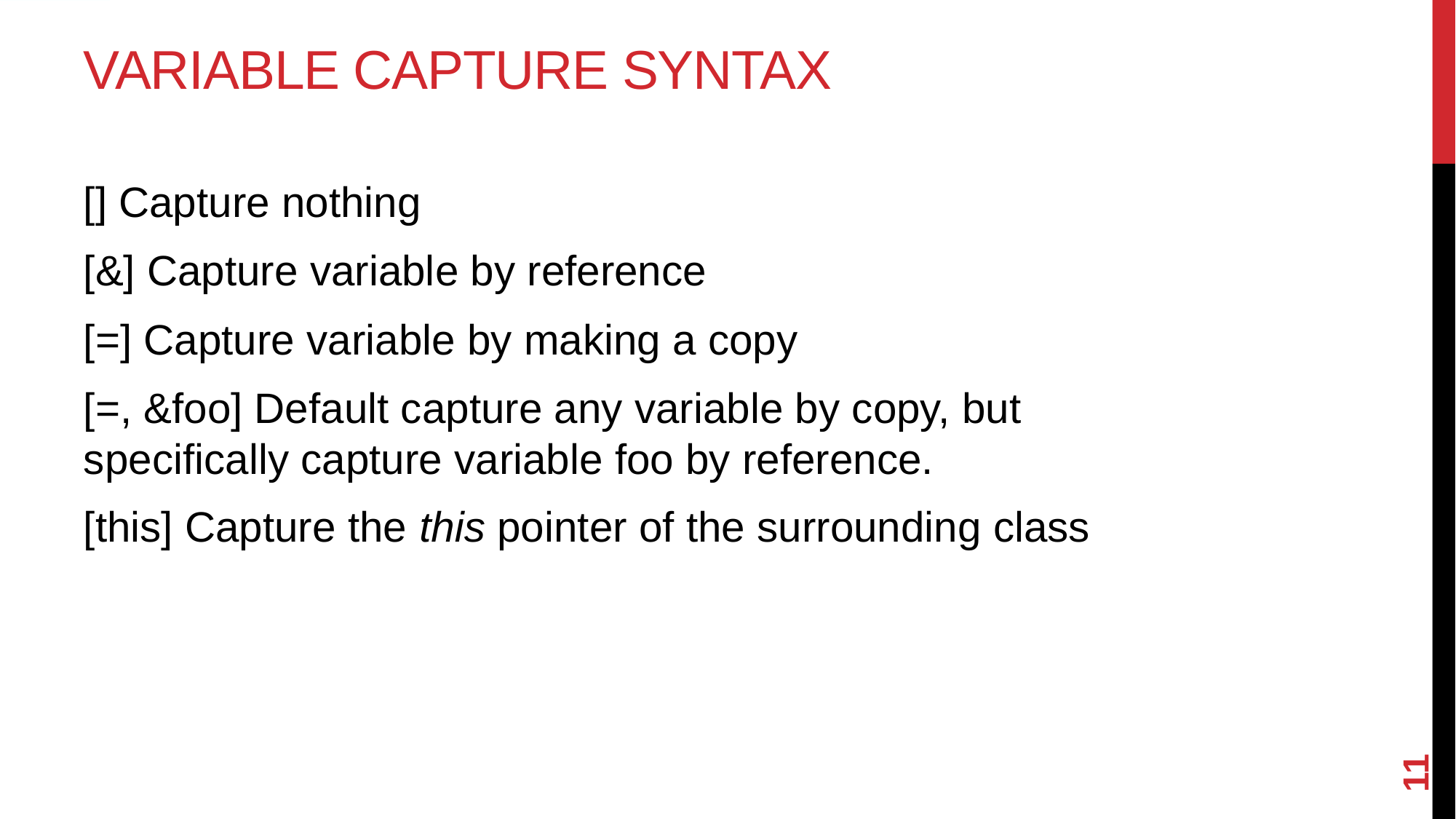

# Variable capture syntax
[] Capture nothing
[&] Capture variable by reference
[=] Capture variable by making a copy
[=, &foo] Default capture any variable by copy, but specifically capture variable foo by reference.
[this] Capture the this pointer of the surrounding class

11